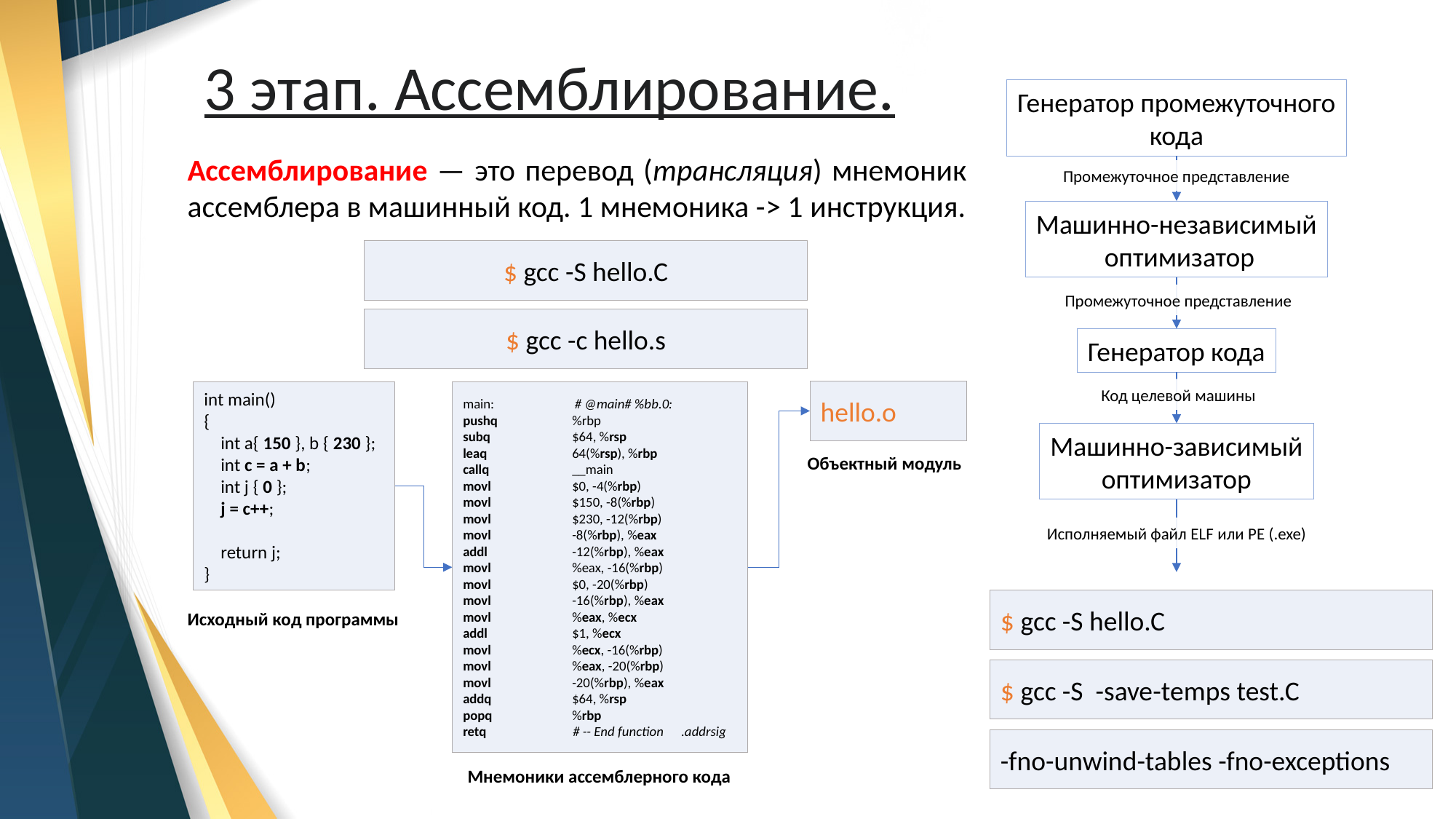

# 3 этап. Ассемблирование.
Генератор промежуточного
кода
Ассемблирование — это перевод (трансляция) мнемоник ассемблера в машинный код. 1 мнемоника -> 1 инструкция.
Промежуточное представление
Машинно-независимый
 оптимизатор
$ gcc -S hello.C
Промежуточное представление
$ gcc -с hello.s
Генератор кода
Код целевой машины
hello.o
int main()
{
    int a{ 150 }, b { 230 };
    int c = a + b;
    int j { 0 };
    j = c++;

    return j;
}
main:                          # @main# %bb.0:
pushq	%rbp
subq	$64, %rsp
leaq	64(%rsp), %rbp
callq	__main
movl	$0, -4(%rbp)
movl	$150, -8(%rbp)
movl	$230, -12(%rbp)
movl	-8(%rbp), %eax
addl	-12(%rbp), %eax
movl	%eax, -16(%rbp)
movl	$0, -20(%rbp)
movl	-16(%rbp), %eax
movl	%eax, %ecx
addl	$1, %ecx
movl	%ecx, -16(%rbp)
movl	%eax, -20(%rbp)
movl	-20(%rbp), %eax
addq	$64, %rsp
popq	%rbp
retq                            # -- End function	.addrsig
Машинно-зависимый
оптимизатор
Объектный модуль
Исполняемый файл ELF или PE (.exe)
$ gcc -S hello.C
Исходный код программы
$ gcc -S  -save-temps test.C
-fno-unwind-tables -fno-exceptions
Мнемоники ассемблерного кода